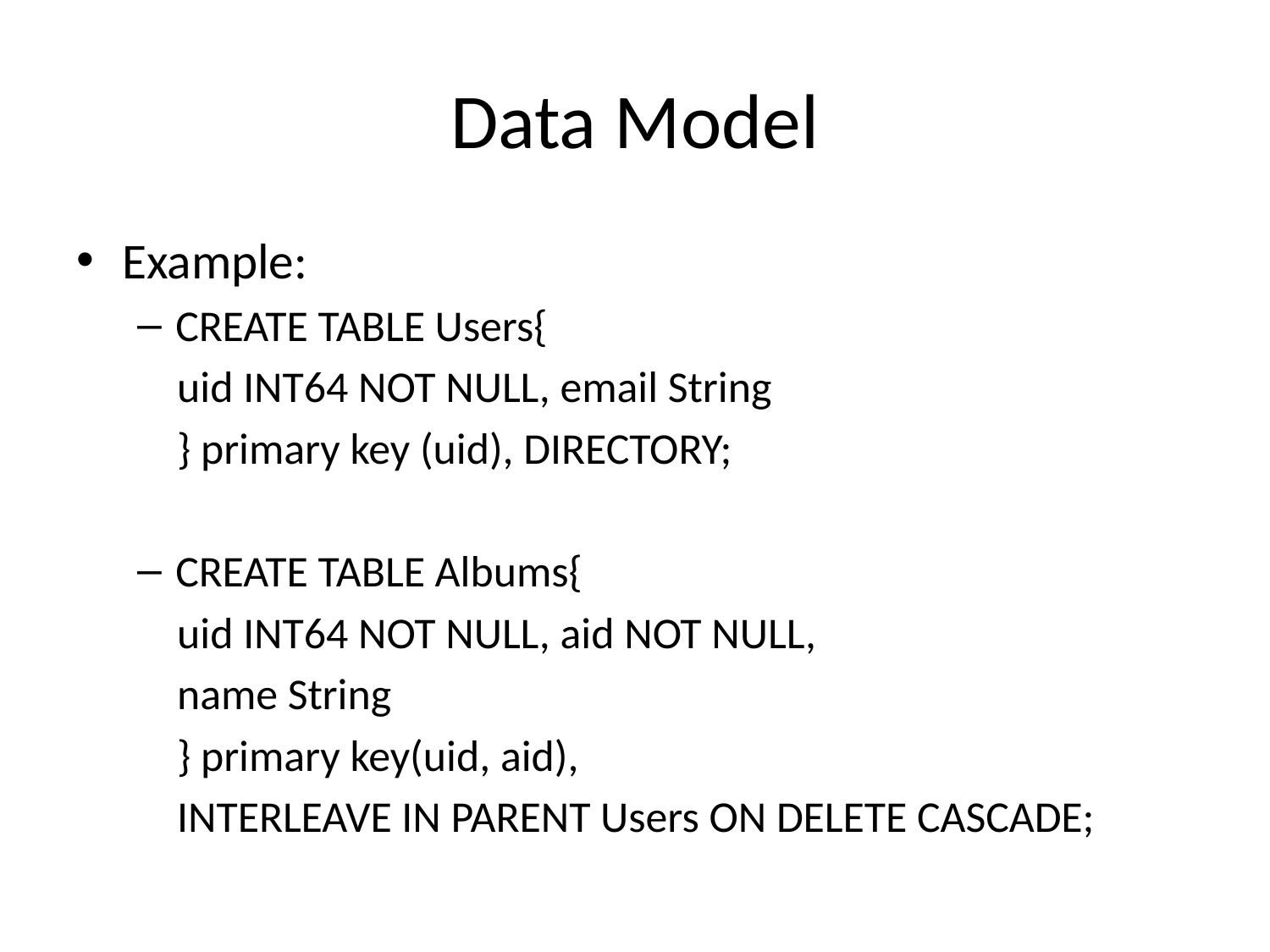

# Data Model
Example:
CREATE TABLE Users{
    uid INT64 NOT NULL, email String
    } primary key (uid), DIRECTORY;

CREATE TABLE Albums{
    uid INT64 NOT NULL, aid NOT NULL,
    name String
    } primary key(uid, aid),
    INTERLEAVE IN PARENT Users ON DELETE CASCADE;